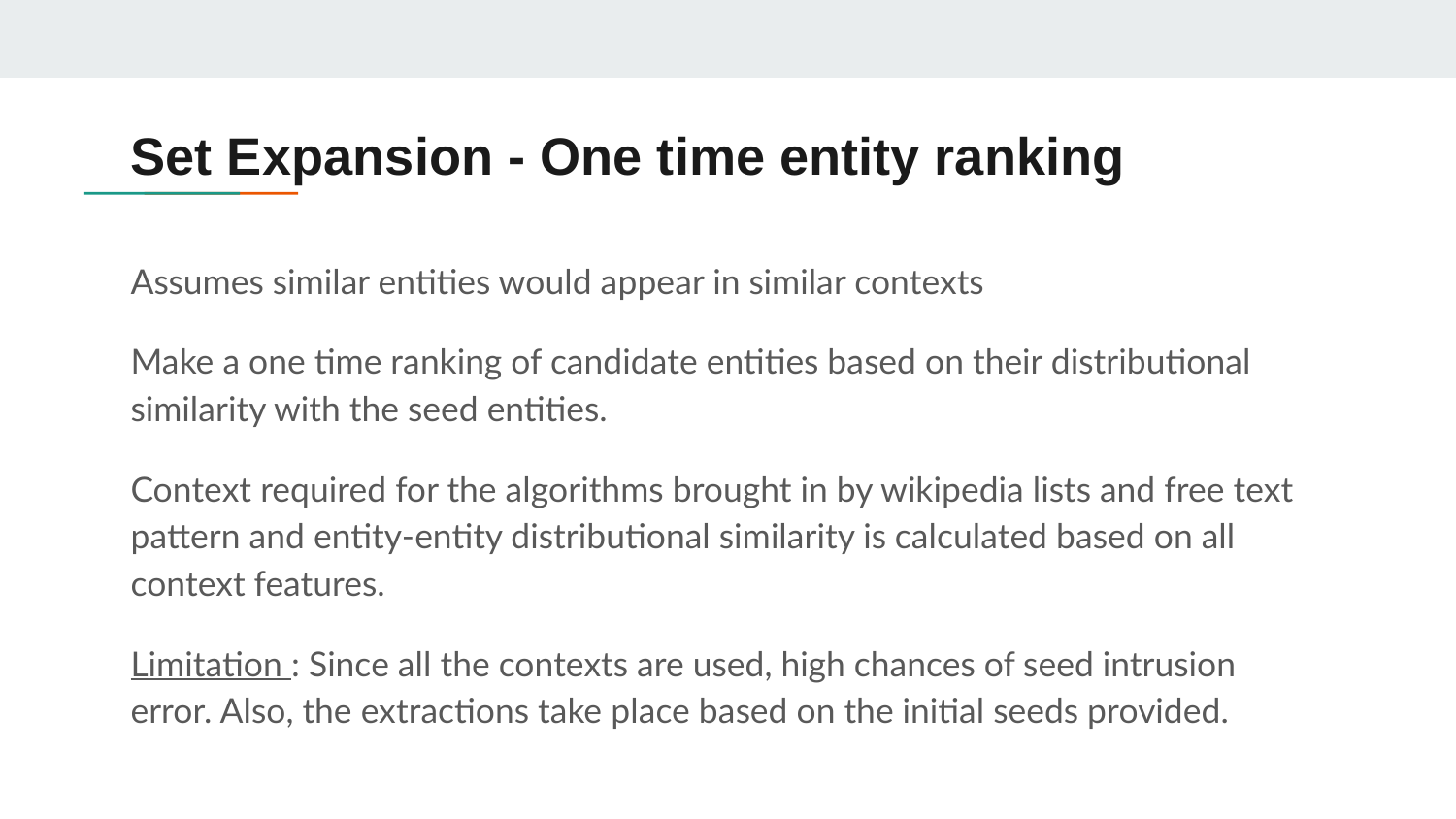

# Set Expansion - One time entity ranking
Assumes similar entities would appear in similar contexts
Make a one time ranking of candidate entities based on their distributional similarity with the seed entities.
Context required for the algorithms brought in by wikipedia lists and free text pattern and entity-entity distributional similarity is calculated based on all context features.
Limitation : Since all the contexts are used, high chances of seed intrusion error. Also, the extractions take place based on the initial seeds provided.